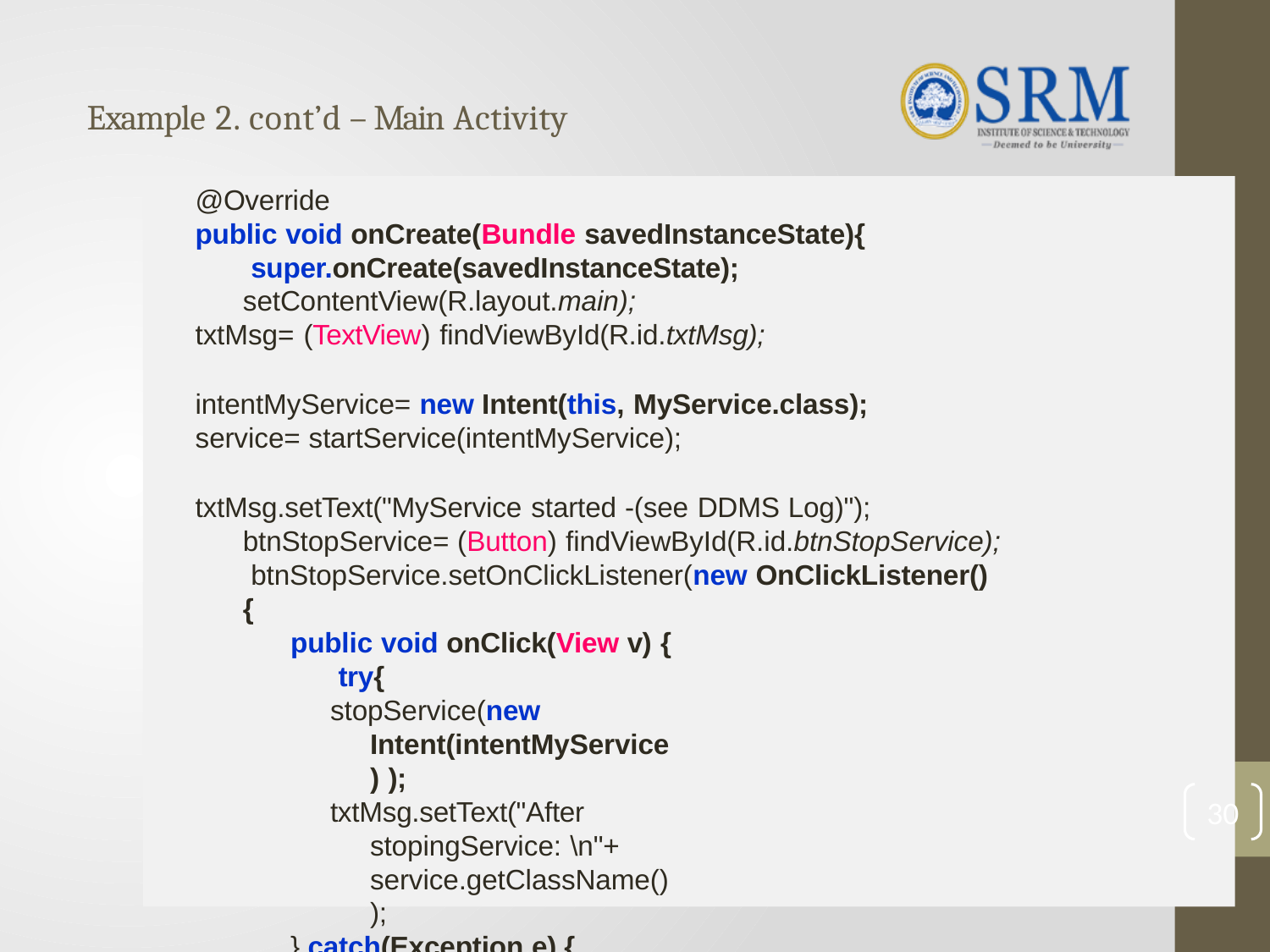

# Example 2. cont’d – Main Activity

@Override
public void onCreate(Bundle savedInstanceState){  super.onCreate(savedInstanceState);  setContentView(R.layout.main);
txtMsg= (TextView) findViewById(R.id.txtMsg);

intentMyService= new Intent(this, MyService.class);
service= startService(intentMyService);

txtMsg.setText("MyService started -(see DDMS Log)");  btnStopService= (Button) findViewById(R.id.btnStopService);  btnStopService.setOnClickListener(new OnClickListener() {
public void onClick(View v) {  try{
stopService(new Intent(intentMyService) );
txtMsg.setText("After stopingService: \n"+ service.getClassName());
} catch(Exception e) {
e.printStackTrace();
}
}
});
30